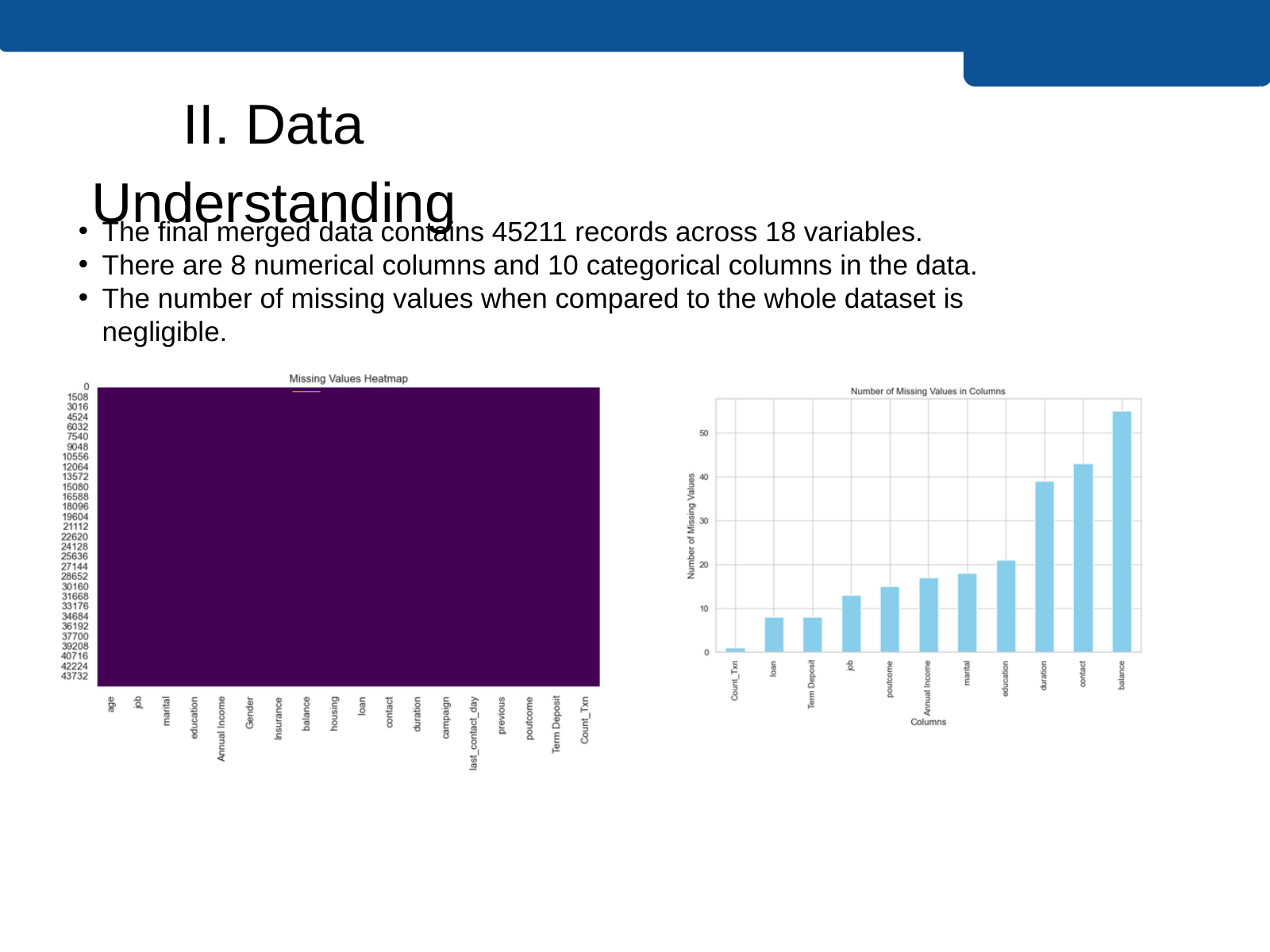

II. Data Understanding

The final merged data contains 45211 records across 18 variables.
There are 8 numerical columns and 10 categorical columns in the data.
The number of missing values when compared to the whole dataset is negligible.

Excellence and Service